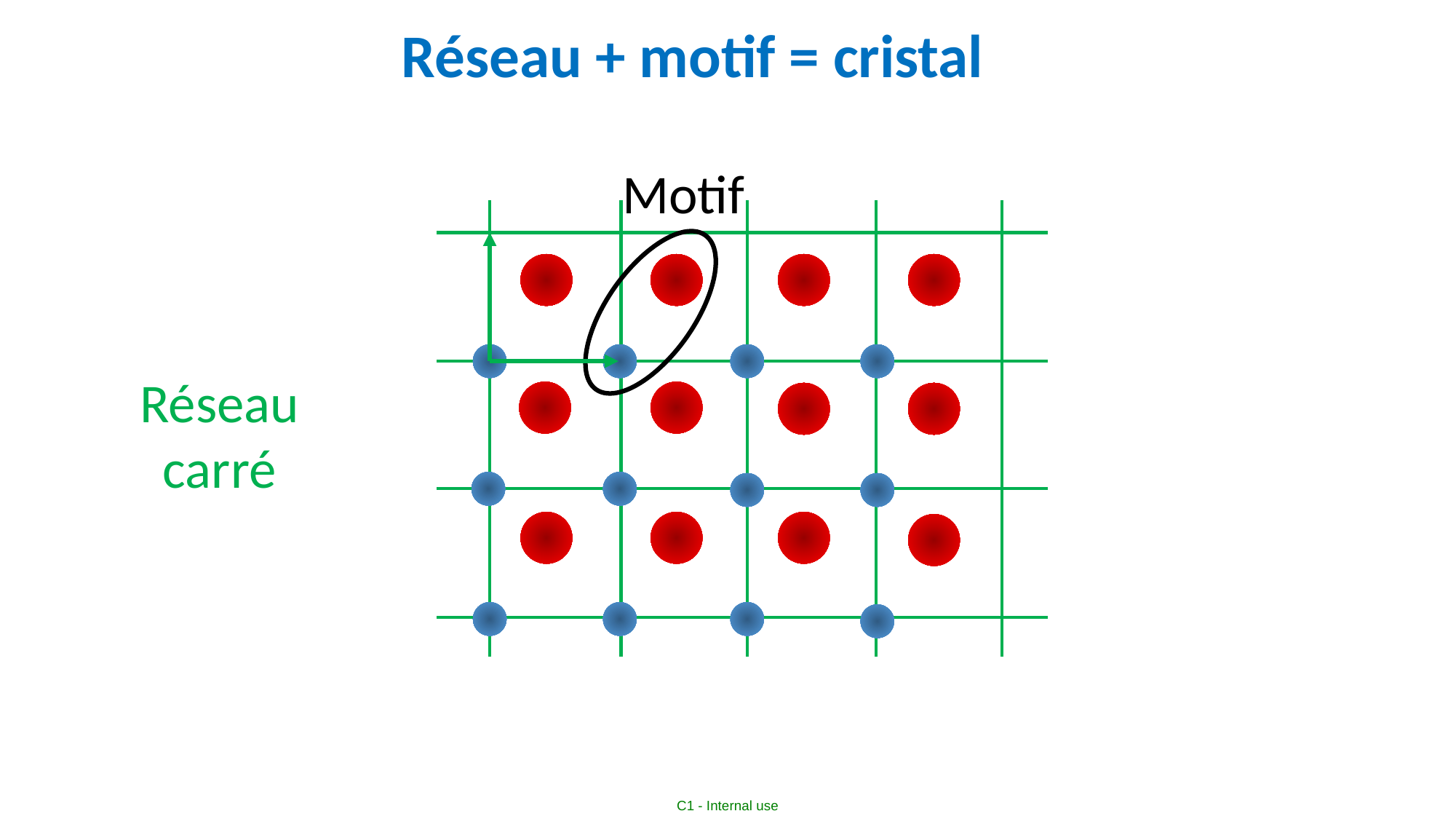

Réseau + motif = cristal
Motif

Réseau carré